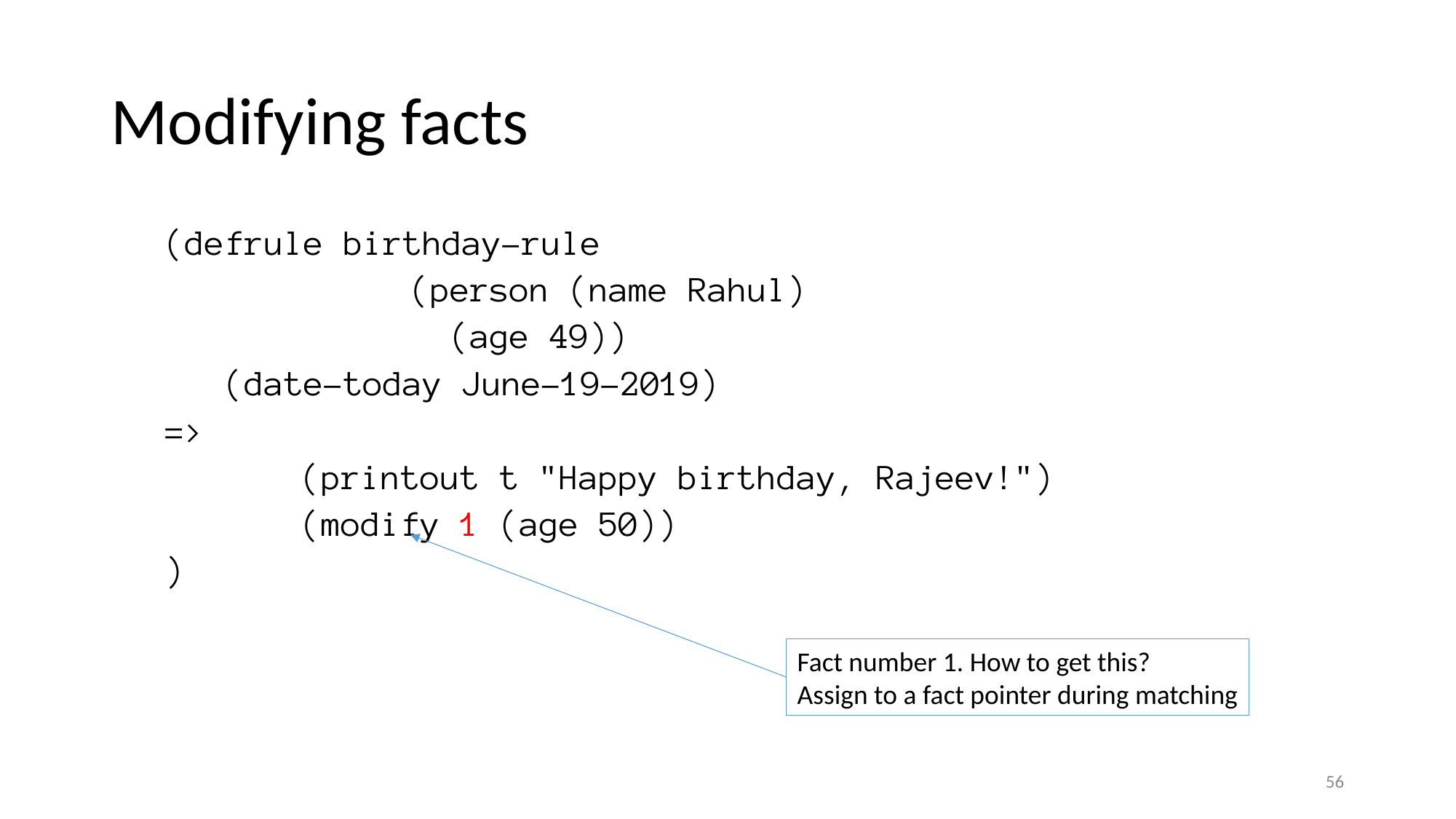

# Modifying facts
(defrule birthday-rule
   		(person (name Rahul)
    		  (age 49))
   (date-today June-19-2019)
=>
  	(printout t "Happy birthday, Rajeev!")
  	(modify 1 (age 50))
)
Fact number 1. How to get this?
Assign to a fact pointer during matching
56